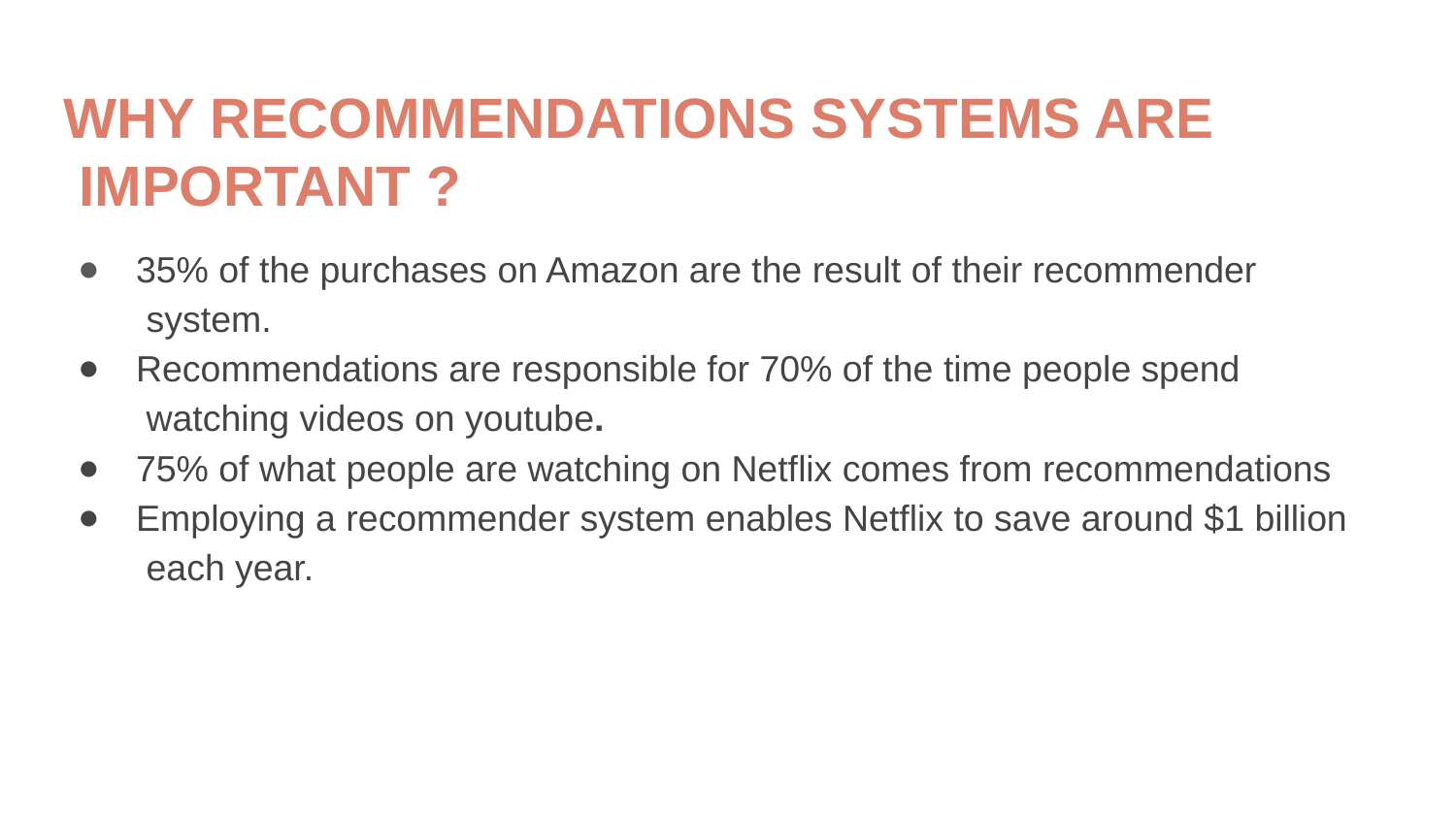

# WHY RECOMMENDATIONS SYSTEMS ARE  IMPORTANT ?
35% of the purchases on Amazon are the result of their recommender  system.
Recommendations are responsible for 70% of the time people spend  watching videos on youtube.
75% of what people are watching on Netflix comes from recommendations
Employing a recommender system enables Netflix to save around $1 billion  each year.